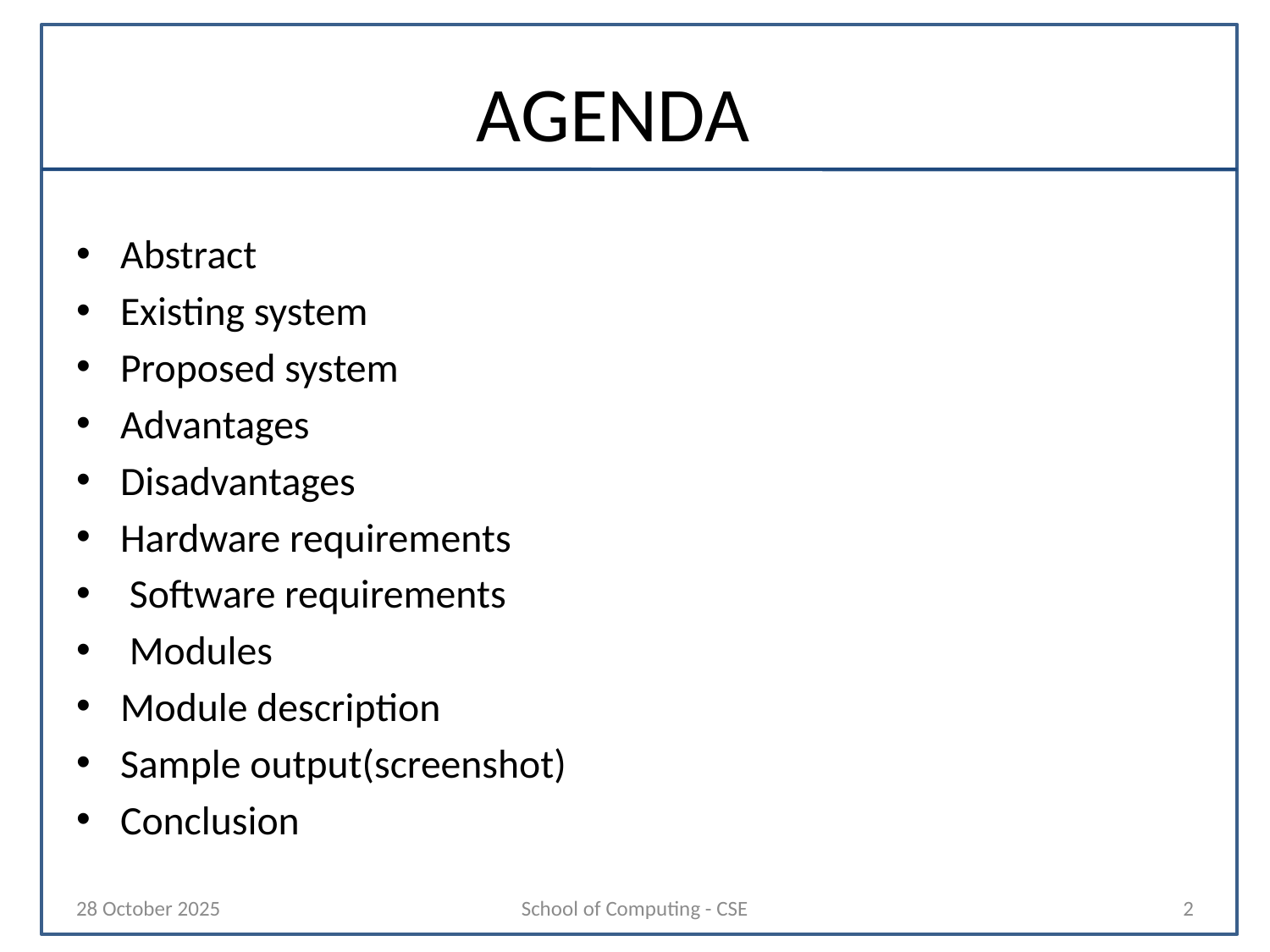

# AGENDA
Abstract
Existing system
Proposed system
Advantages
Disadvantages
Hardware requirements
 Software requirements
 Modules
Module description
Sample output(screenshot)
Conclusion

28 October 2025
School of Computing - CSE
2